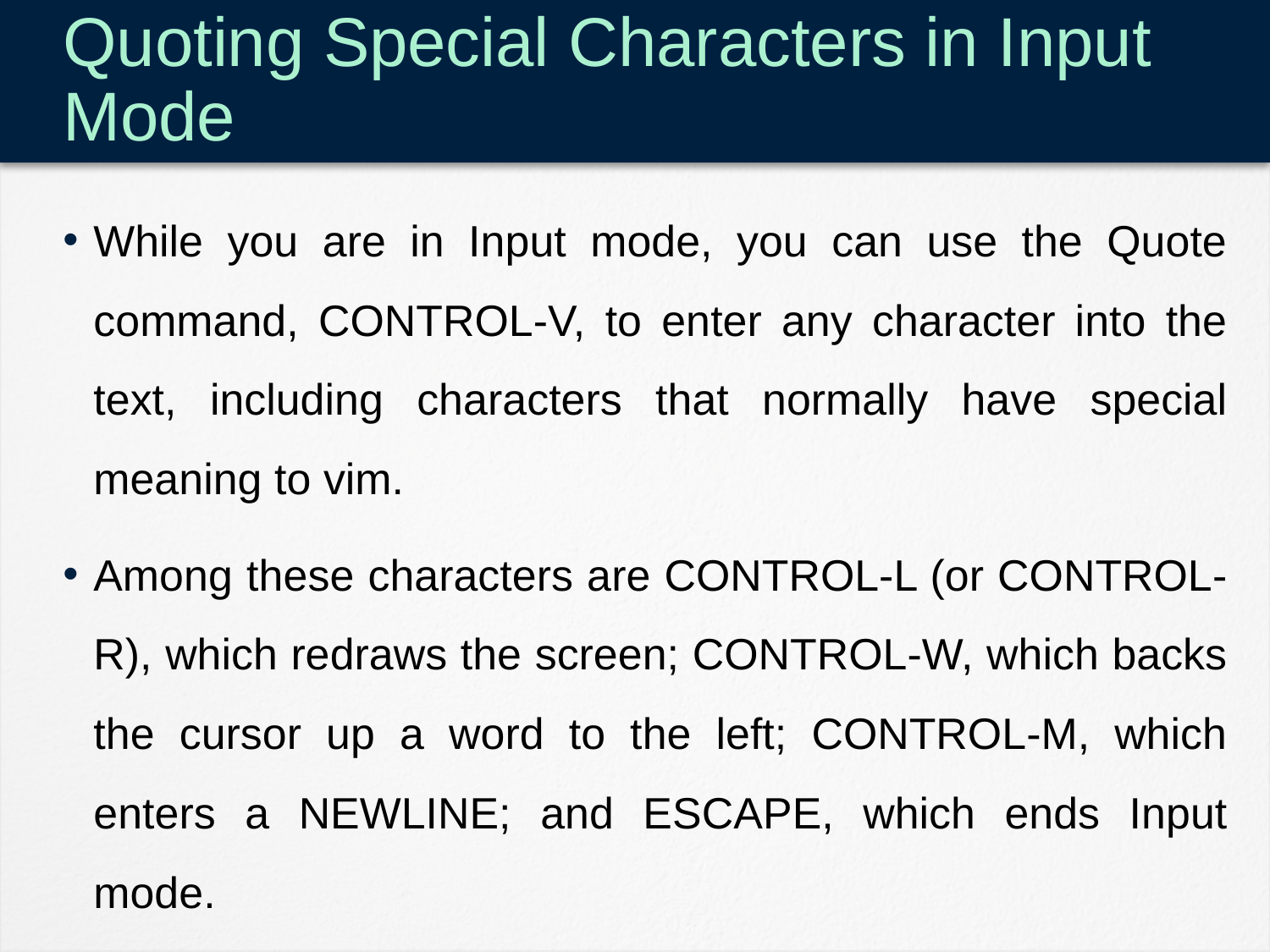

# Quoting Special Characters in Input Mode
While you are in Input mode, you can use the Quote command, CONTROL-V, to enter any character into the text, including characters that normally have special meaning to vim.
Among these characters are CONTROL-L (or CONTROL-R), which redraws the screen; CONTROL-W, which backs the cursor up a word to the left; CONTROL-M, which enters a NEWLINE; and ESCAPE, which ends Input mode.